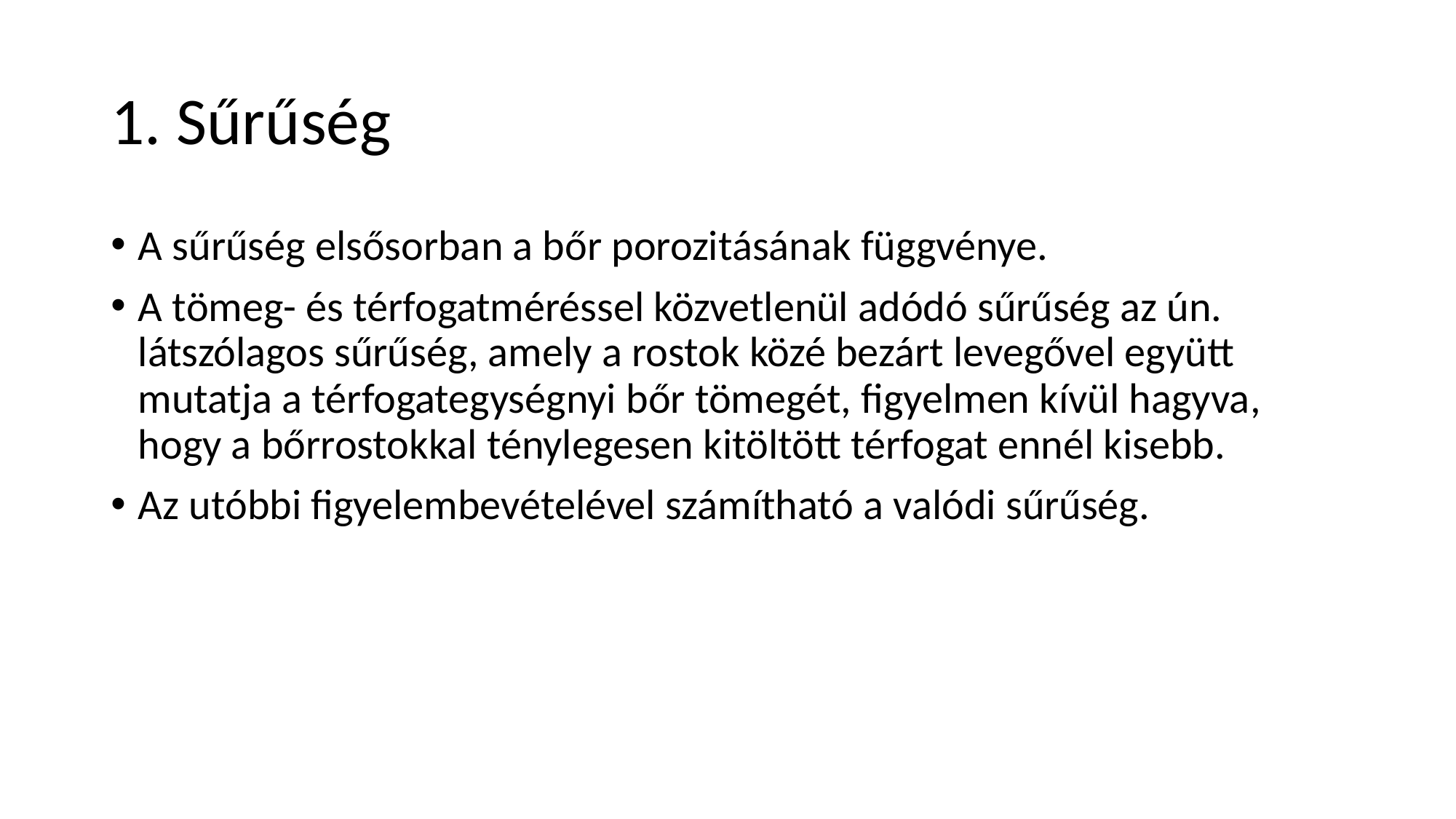

# 1. Sűrűség
A sűrűség elsősorban a bőr porozitásának függvénye.
A tömeg- és térfogatméréssel közvetlenül adódó sűrűség az ún. látszólagos sűrűség, amely a rostok közé bezárt levegővel együtt mutatja a térfogategységnyi bőr tömegét, figyelmen kívül hagyva, hogy a bőrrostokkal ténylegesen kitöltött térfogat ennél kisebb.
Az utóbbi figyelembevételével számítható a valódi sűrűség.